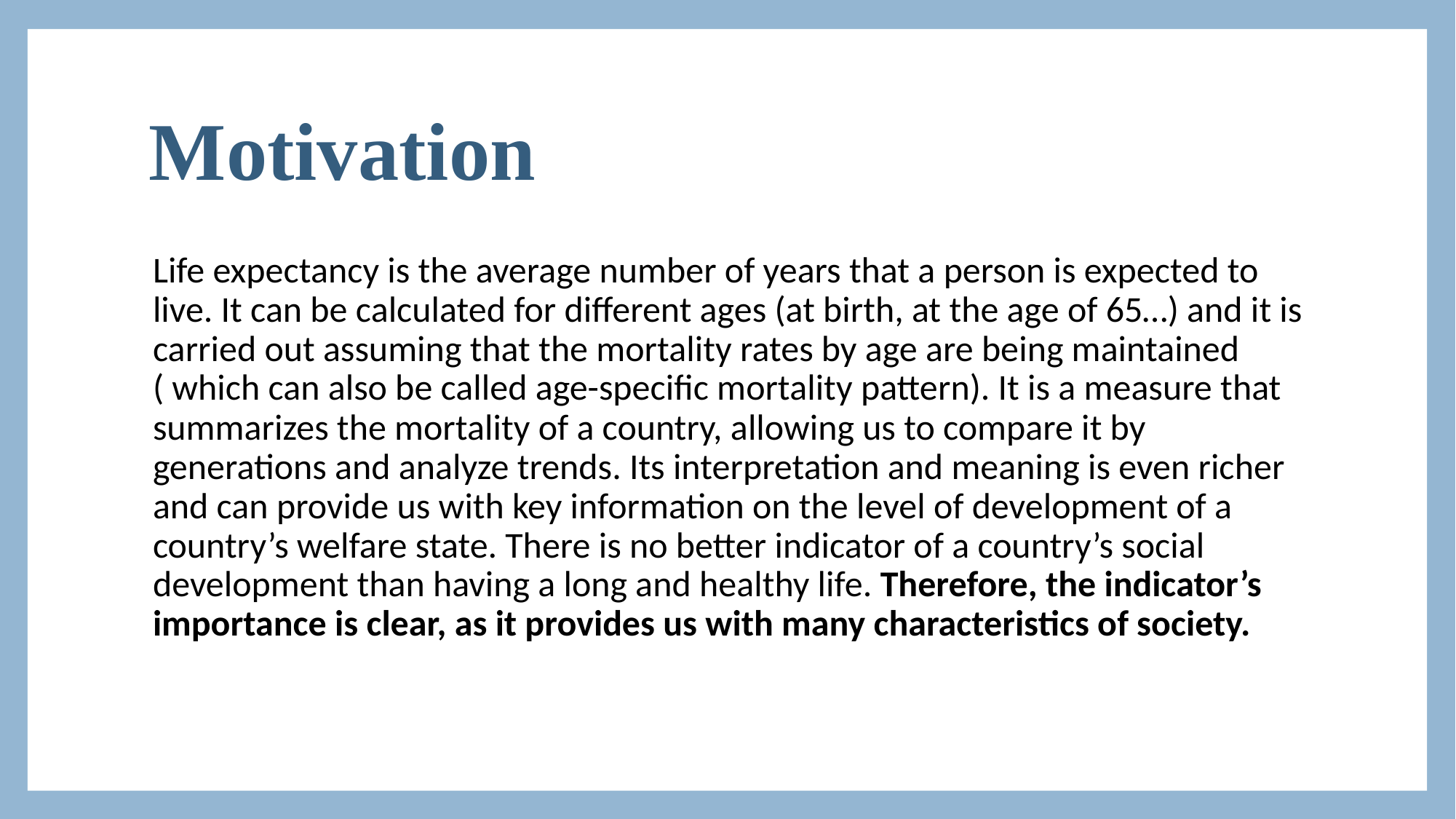

# Motivation
Life expectancy is the average number of years that a person is expected to live. It can be calculated for different ages (at birth, at the age of 65…) and it is carried out assuming that the mortality rates by age are being maintained ( which can also be called age-specific mortality pattern). It is a measure that summarizes the mortality of a country, allowing us to compare it by generations and analyze trends. Its interpretation and meaning is even richer and can provide us with key information on the level of development of a country’s welfare state. There is no better indicator of a country’s social development than having a long and healthy life. Therefore, the indicator’s importance is clear, as it provides us with many characteristics of society.